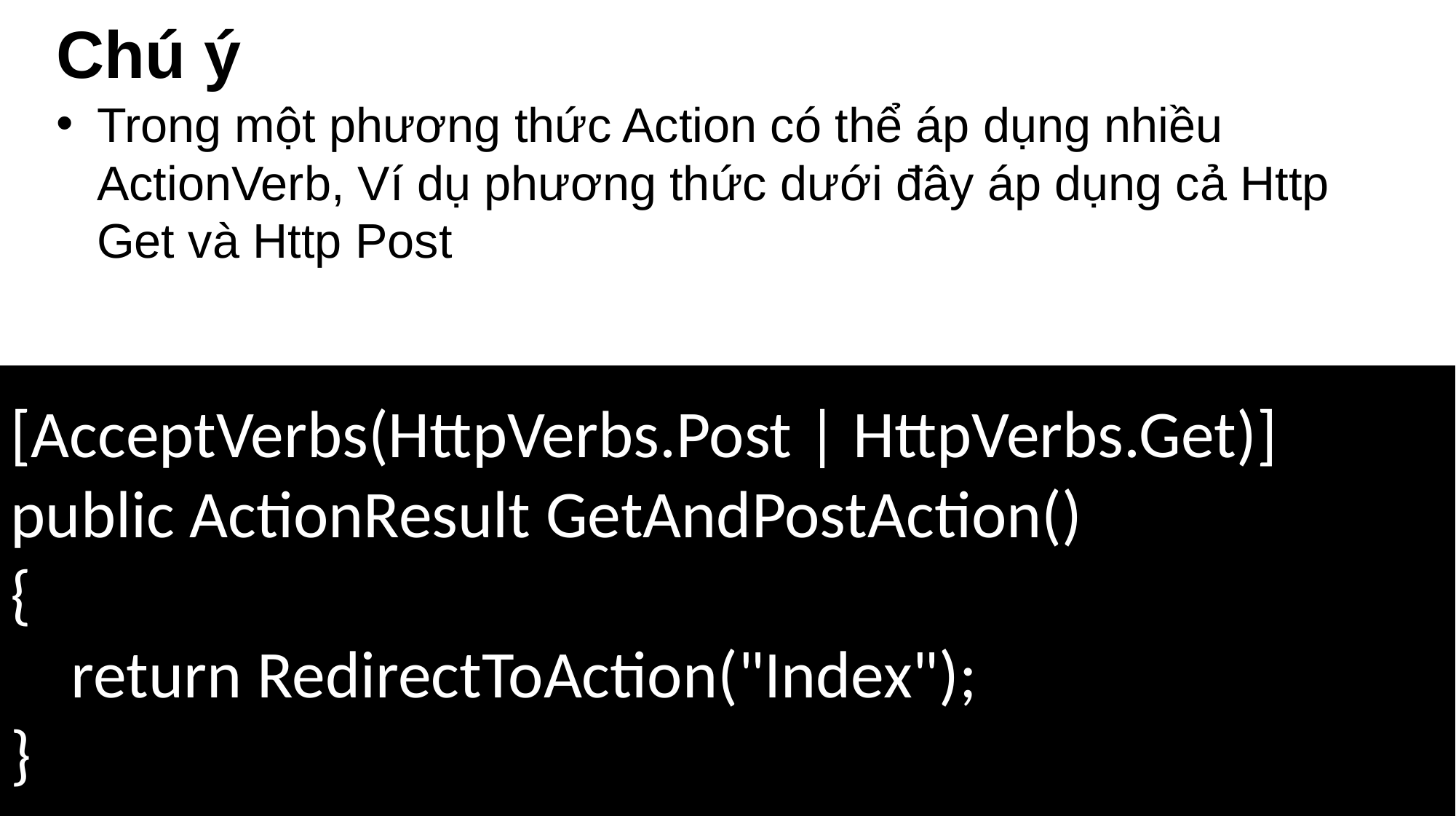

# Chú ý
Trong một phương thức Action có thể áp dụng nhiều ActionVerb, Ví dụ phương thức dưới đây áp dụng cả Http Get và Http Post
[AcceptVerbs(HttpVerbs.Post | HttpVerbs.Get)]
public ActionResult GetAndPostAction()
{
    return RedirectToAction("Index");
}